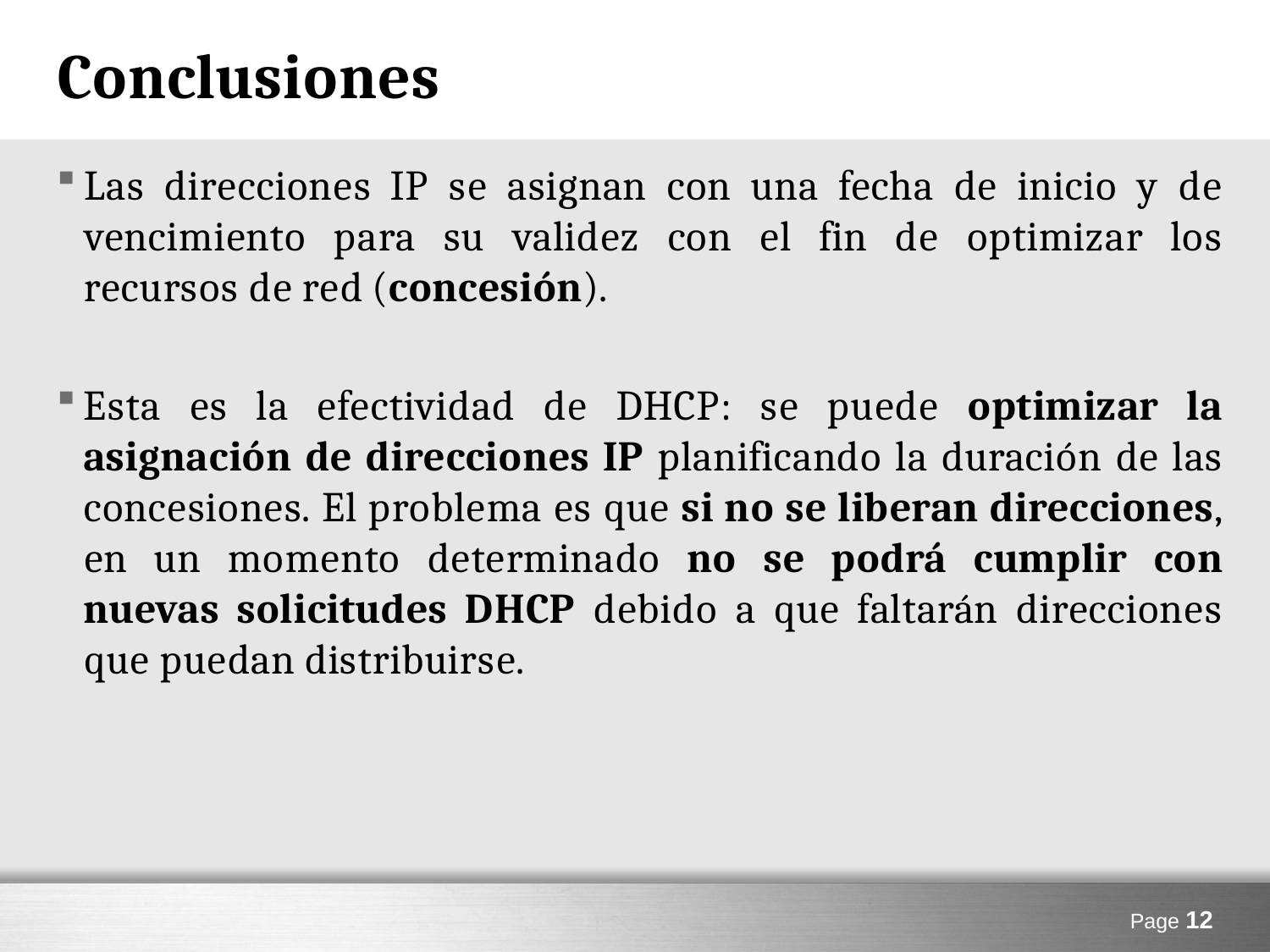

# Conclusiones
Las direcciones IP se asignan con una fecha de inicio y de vencimiento para su validez con el fin de optimizar los recursos de red (concesión).

Esta es la efectividad de DHCP: se puede optimizar la asignación de direcciones IP planificando la duración de las concesiones. El problema es que si no se liberan direcciones, en un momento determinado no se podrá cumplir con nuevas solicitudes DHCP debido a que faltarán direcciones que puedan distribuirse.

Page 12